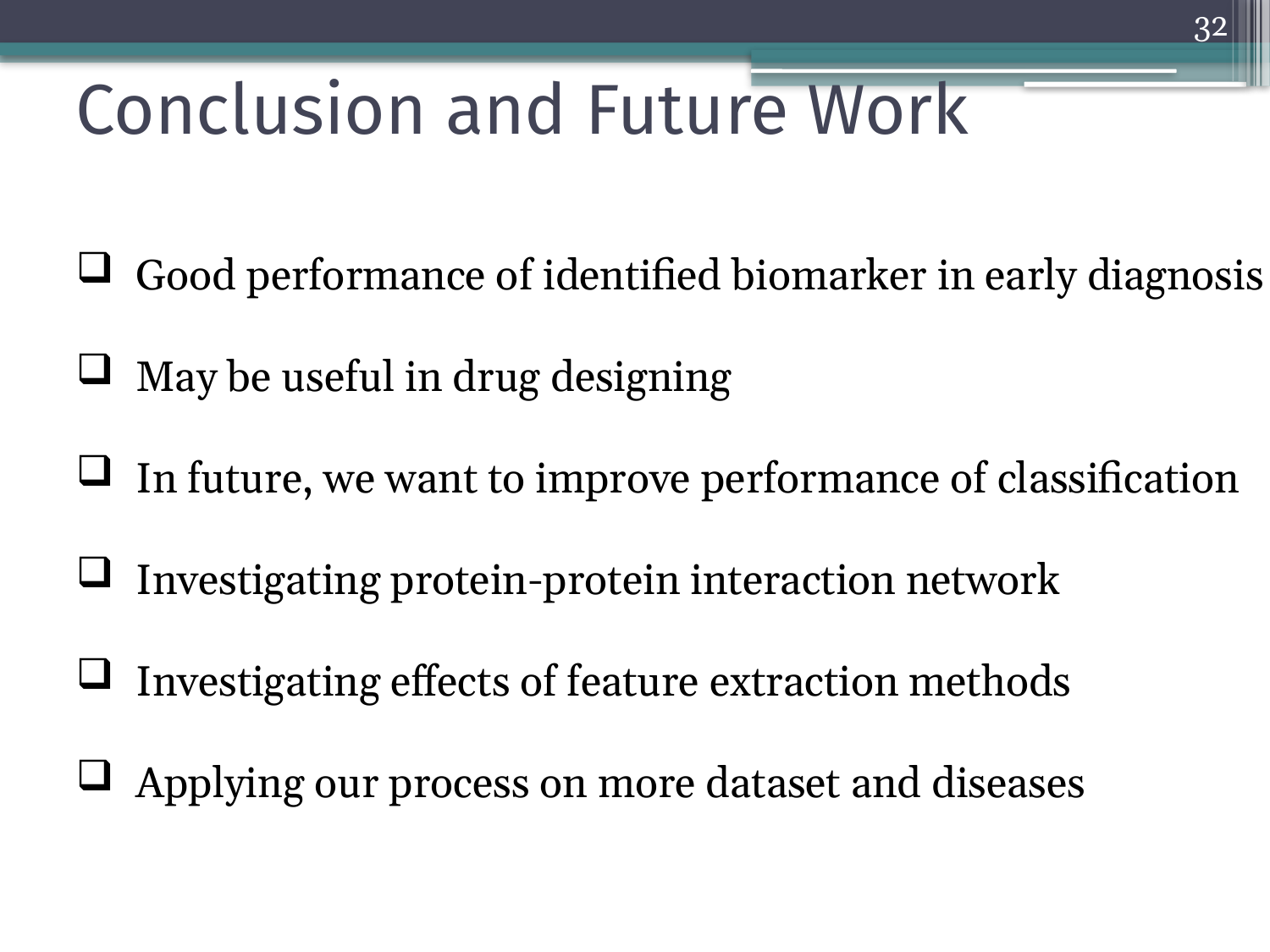

32
# Conclusion and Future Work
  Good performance of identified biomarker in early diagnosis
  May be useful in drug designing
  In future, we want to improve performance of classification
  Investigating protein-protein interaction network
  Investigating effects of feature extraction methods
  Applying our process on more dataset and diseases